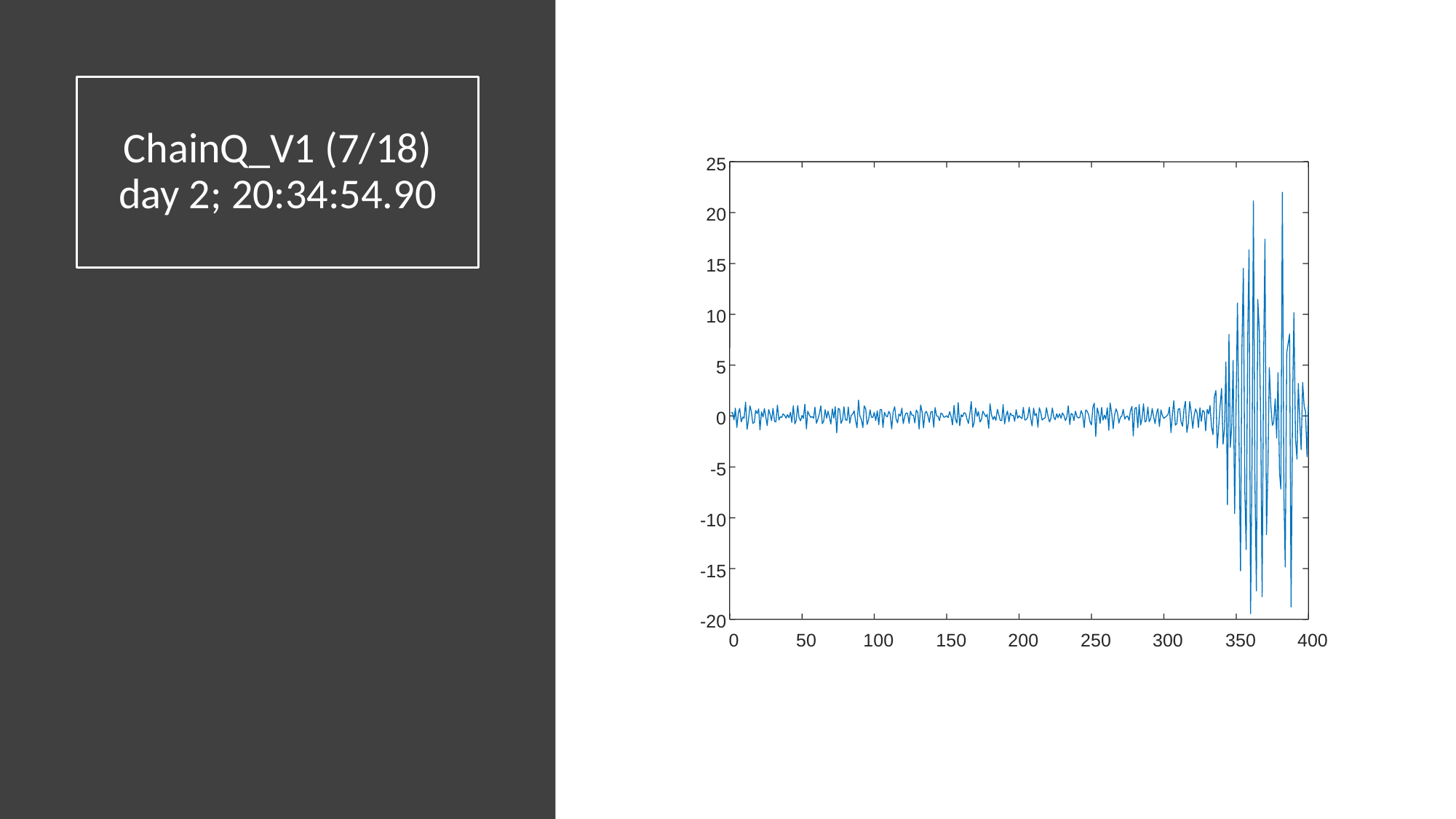

# ChainQ_V1 (7/18) day 2; 20:34:54.90

25

20

15

10

5

0

-5

-10

-15

-20

0
50
100
150
200
250
300
350
400